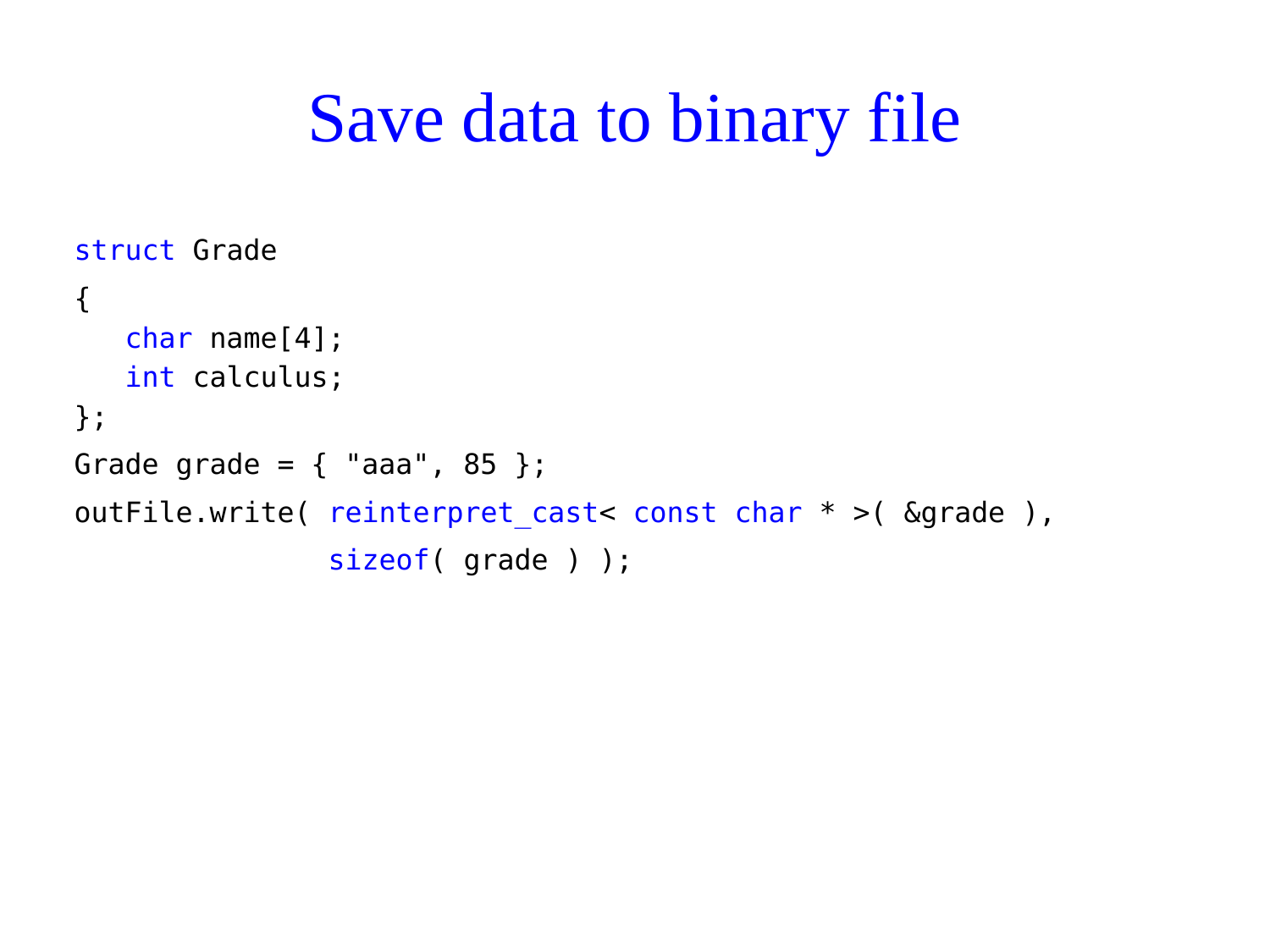

# Save data to binary file
struct Grade
{
   char name[4];
   int calculus;
};
Grade grade = { "aaa", 85 };
outFile.write( reinterpret_cast< const char * >( &grade ),
               sizeof( grade ) );